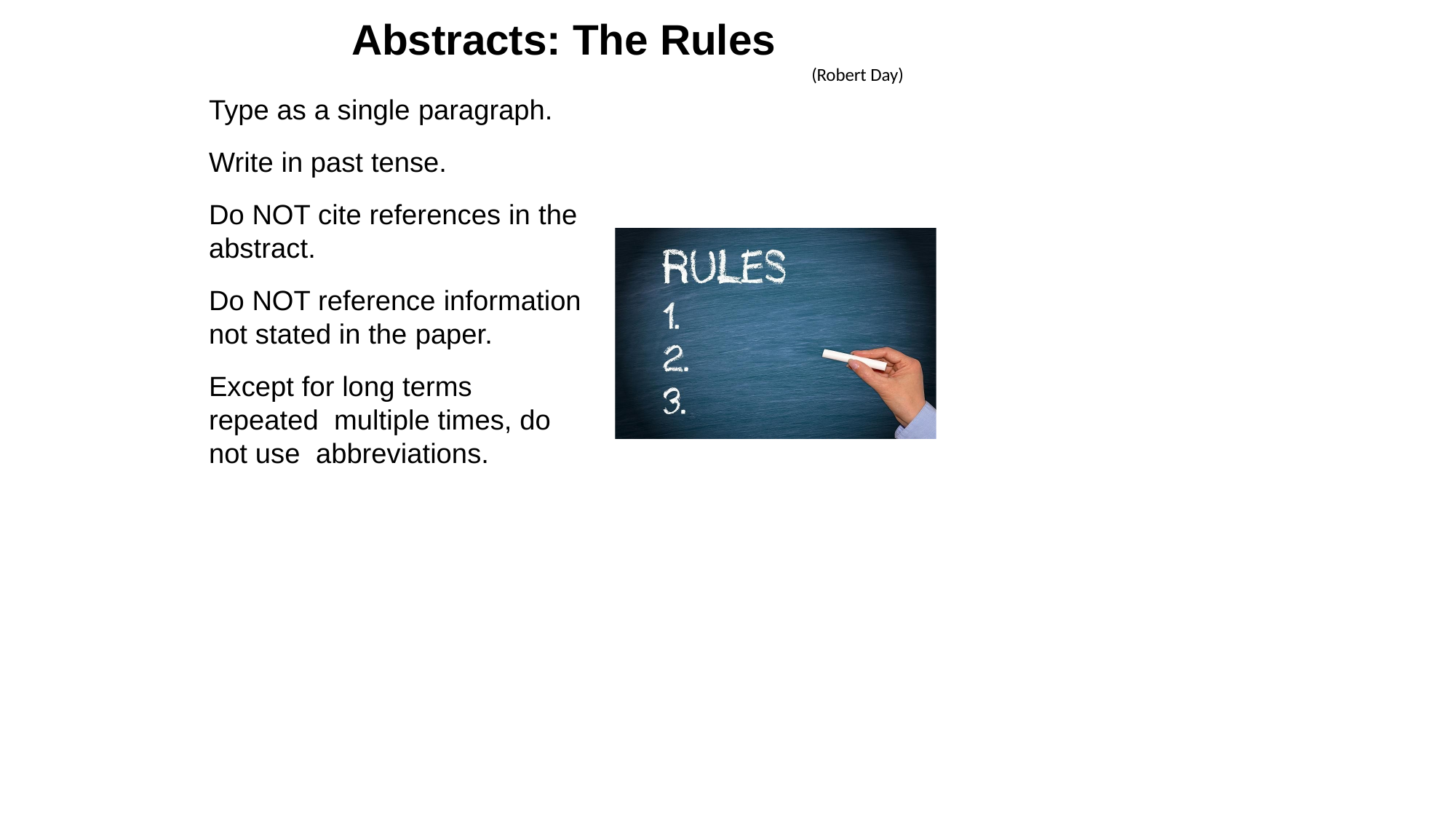

Abstracts: The Rules
(Robert Day)
Type as a single paragraph.  Write in past tense.
Do NOT cite references in the  abstract.
Do NOT reference information  not stated in the paper.
Except for long terms repeated  multiple times, do not use  abbreviations.